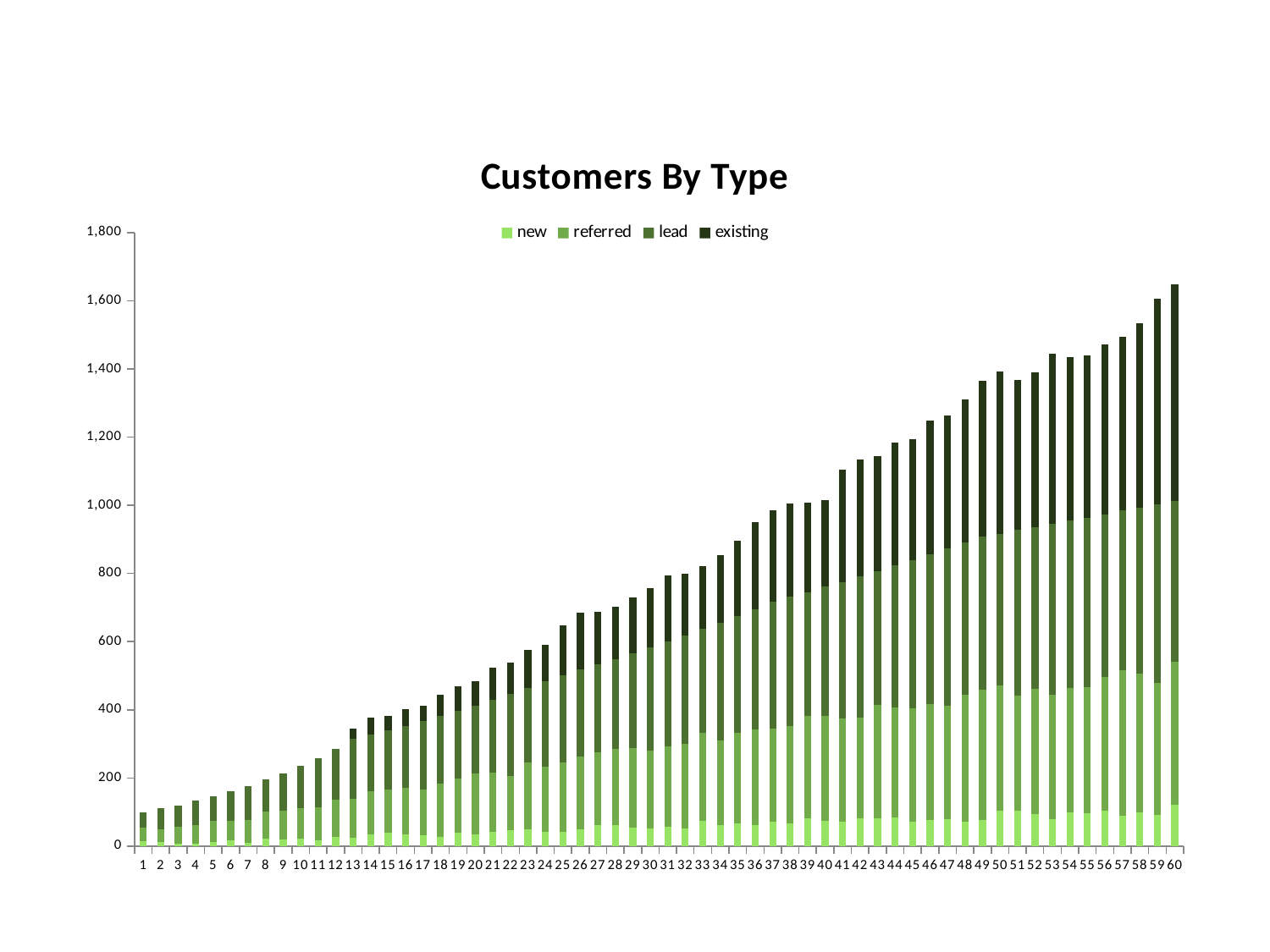

### Chart: Customers By Type

| Category | new | referred | lead | existing |
|---|---|---|---|---|
| 1 | 14.0 | 41.0 | 45.0 | 0.0 |
| 2 | 11.0 | 38.0 | 62.0 | 0.0 |
| 3 | 8.0 | 50.0 | 62.0 | 0.0 |
| 4 | 8.0 | 54.0 | 71.0 | 0.0 |
| 5 | 12.0 | 63.0 | 72.0 | 0.0 |
| 6 | 18.0 | 57.0 | 86.0 | 0.0 |
| 7 | 9.0 | 68.0 | 100.0 | 0.0 |
| 8 | 23.0 | 78.0 | 94.0 | 0.0 |
| 9 | 19.0 | 84.0 | 111.0 | 0.0 |
| 10 | 23.0 | 89.0 | 124.0 | 0.0 |
| 11 | 16.0 | 98.0 | 145.0 | 0.0 |
| 12 | 28.0 | 109.0 | 148.0 | 0.0 |
| 13 | 24.0 | 115.0 | 175.0 | 32.0 |
| 14 | 35.0 | 125.0 | 167.0 | 51.0 |
| 15 | 39.0 | 128.0 | 172.0 | 43.0 |
| 16 | 35.0 | 137.0 | 181.0 | 50.0 |
| 17 | 33.0 | 134.0 | 200.0 | 46.0 |
| 18 | 26.0 | 157.0 | 199.0 | 63.0 |
| 19 | 40.0 | 159.0 | 198.0 | 72.0 |
| 20 | 35.0 | 178.0 | 200.0 | 71.0 |
| 21 | 41.0 | 175.0 | 214.0 | 93.0 |
| 22 | 47.0 | 159.0 | 240.0 | 92.0 |
| 23 | 50.0 | 196.0 | 219.0 | 110.0 |
| 24 | 42.0 | 192.0 | 249.0 | 108.0 |
| 25 | 41.0 | 205.0 | 256.0 | 146.0 |
| 26 | 50.0 | 213.0 | 255.0 | 168.0 |
| 27 | 61.0 | 215.0 | 257.0 | 155.0 |
| 28 | 62.0 | 224.0 | 263.0 | 153.0 |
| 29 | 55.0 | 234.0 | 277.0 | 163.0 |
| 30 | 51.0 | 230.0 | 301.0 | 174.0 |
| 31 | 57.0 | 236.0 | 307.0 | 193.0 |
| 32 | 52.0 | 249.0 | 317.0 | 182.0 |
| 33 | 74.0 | 259.0 | 304.0 | 185.0 |
| 34 | 63.0 | 248.0 | 344.0 | 200.0 |
| 35 | 66.0 | 267.0 | 342.0 | 221.0 |
| 36 | 61.0 | 282.0 | 353.0 | 254.0 |
| 37 | 73.0 | 272.0 | 371.0 | 268.0 |
| 38 | 67.0 | 285.0 | 379.0 | 275.0 |
| 39 | 82.0 | 300.0 | 363.0 | 264.0 |
| 40 | 74.0 | 309.0 | 378.0 | 254.0 |
| 41 | 72.0 | 302.0 | 401.0 | 329.0 |
| 42 | 81.0 | 297.0 | 413.0 | 343.0 |
| 43 | 82.0 | 333.0 | 392.0 | 337.0 |
| 44 | 83.0 | 323.0 | 417.0 | 362.0 |
| 45 | 73.0 | 332.0 | 434.0 | 354.0 |
| 46 | 78.0 | 340.0 | 438.0 | 393.0 |
| 47 | 79.0 | 334.0 | 461.0 | 389.0 |
| 48 | 72.0 | 373.0 | 445.0 | 420.0 |
| 49 | 78.0 | 382.0 | 449.0 | 456.0 |
| 50 | 104.0 | 367.0 | 446.0 | 476.0 |
| 51 | 105.0 | 337.0 | 485.0 | 441.0 |
| 52 | 93.0 | 368.0 | 475.0 | 453.0 |
| 53 | 80.0 | 363.0 | 503.0 | 499.0 |
| 54 | 98.0 | 365.0 | 492.0 | 479.0 |
| 55 | 97.0 | 370.0 | 497.0 | 475.0 |
| 56 | 104.0 | 393.0 | 477.0 | 497.0 |
| 57 | 90.0 | 427.0 | 467.0 | 511.0 |
| 58 | 99.0 | 406.0 | 489.0 | 540.0 |
| 59 | 92.0 | 388.0 | 524.0 | 602.0 |
| 60 | 121.0 | 419.0 | 473.0 | 635.0 |